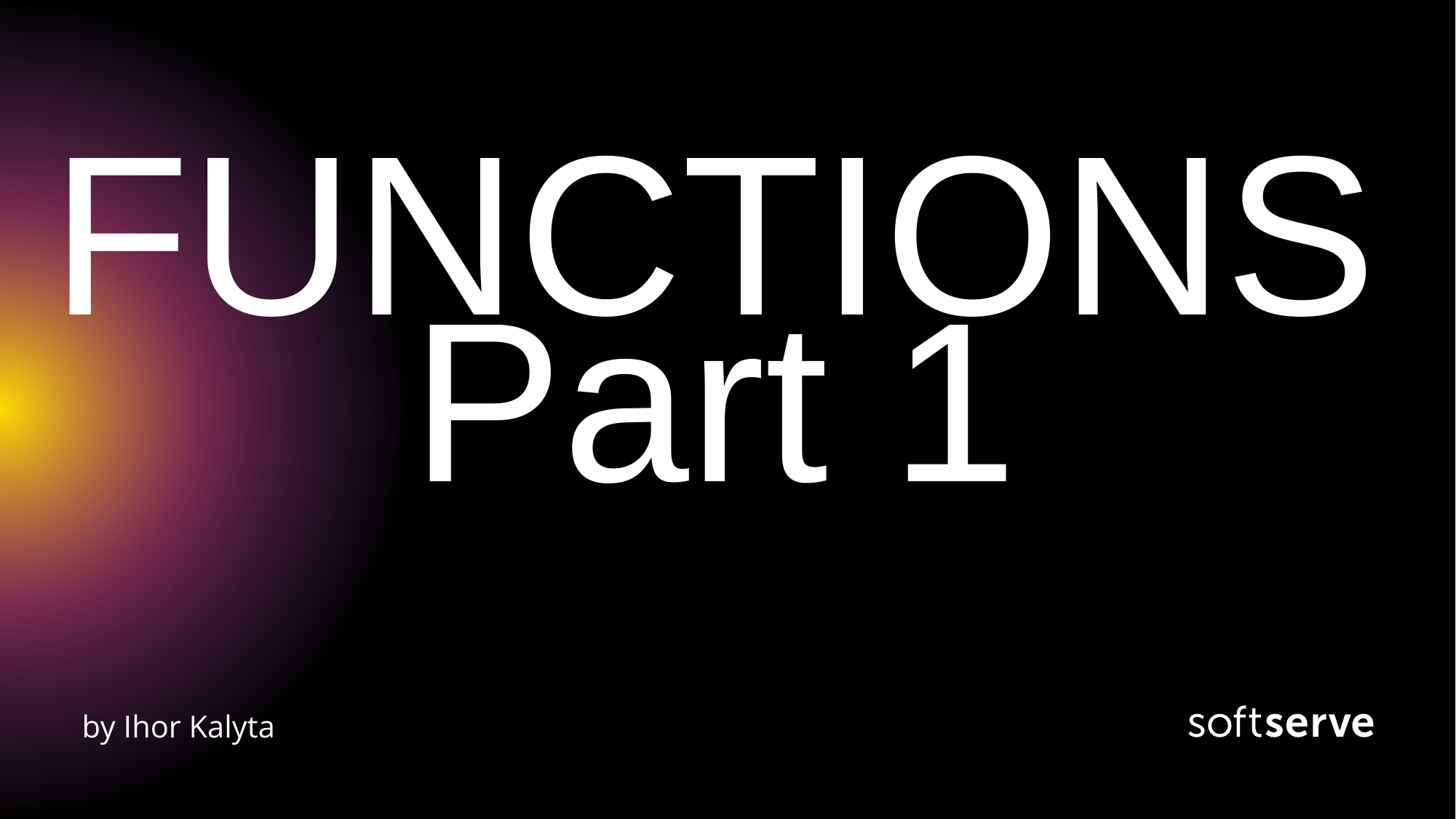

# FUNCTIONS Part 1
by Ihor Kalyta